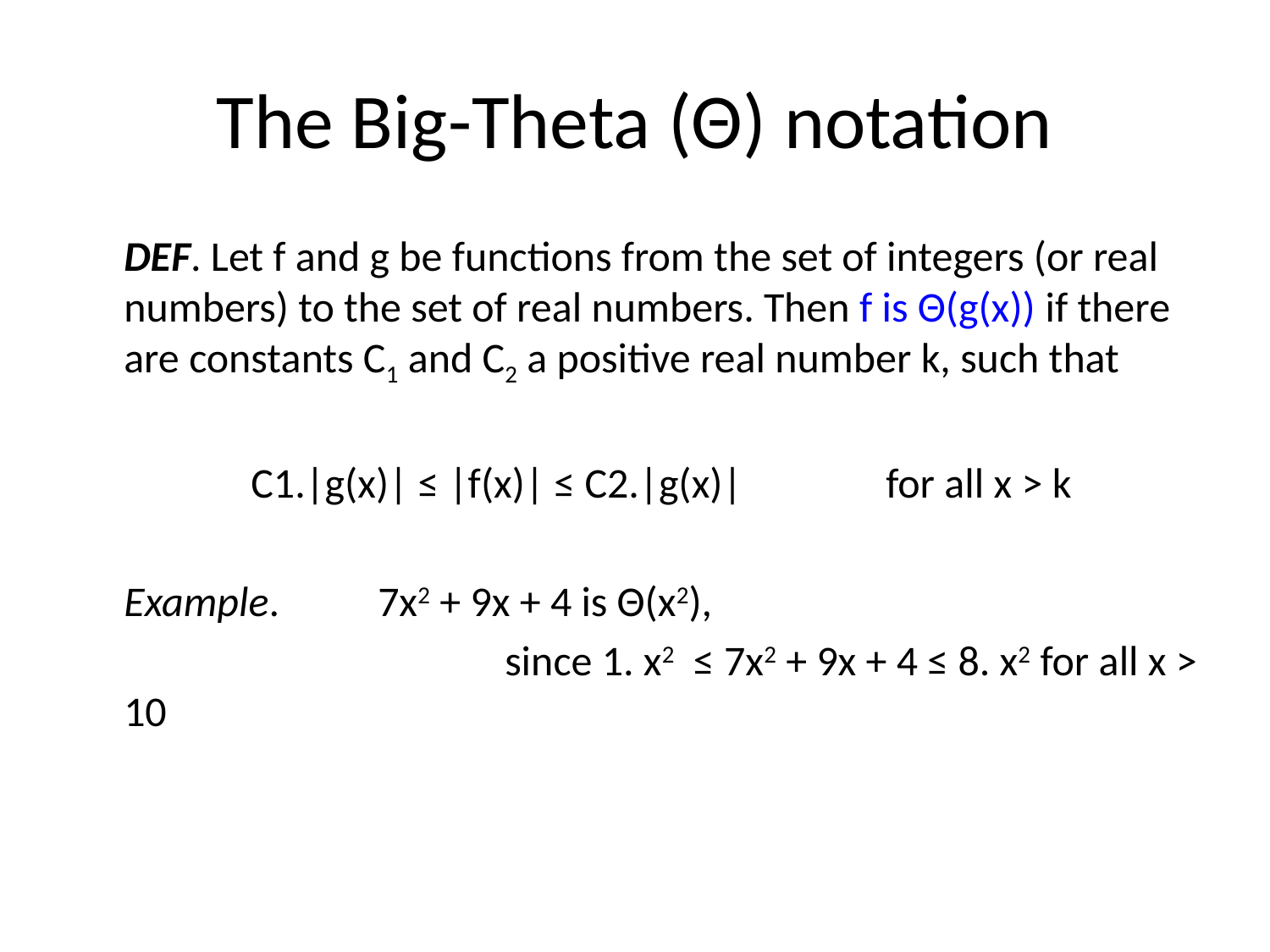

# The Big-Theta (Θ) notation
	DEF. Let f and g be functions from the set of integers (or real numbers) to the set of real numbers. Then f is Θ(g(x)) if there are constants C1 and C2 a positive real number k, such that

		C1.|g(x)| ≤ |f(x)| ≤ C2.|g(x)|		for all x > k

	Example. 	7x2 + 9x + 4 is Θ(x2),
				since 1. x2  ≤ 7x2 + 9x + 4 ≤ 8. x2 for all x > 10